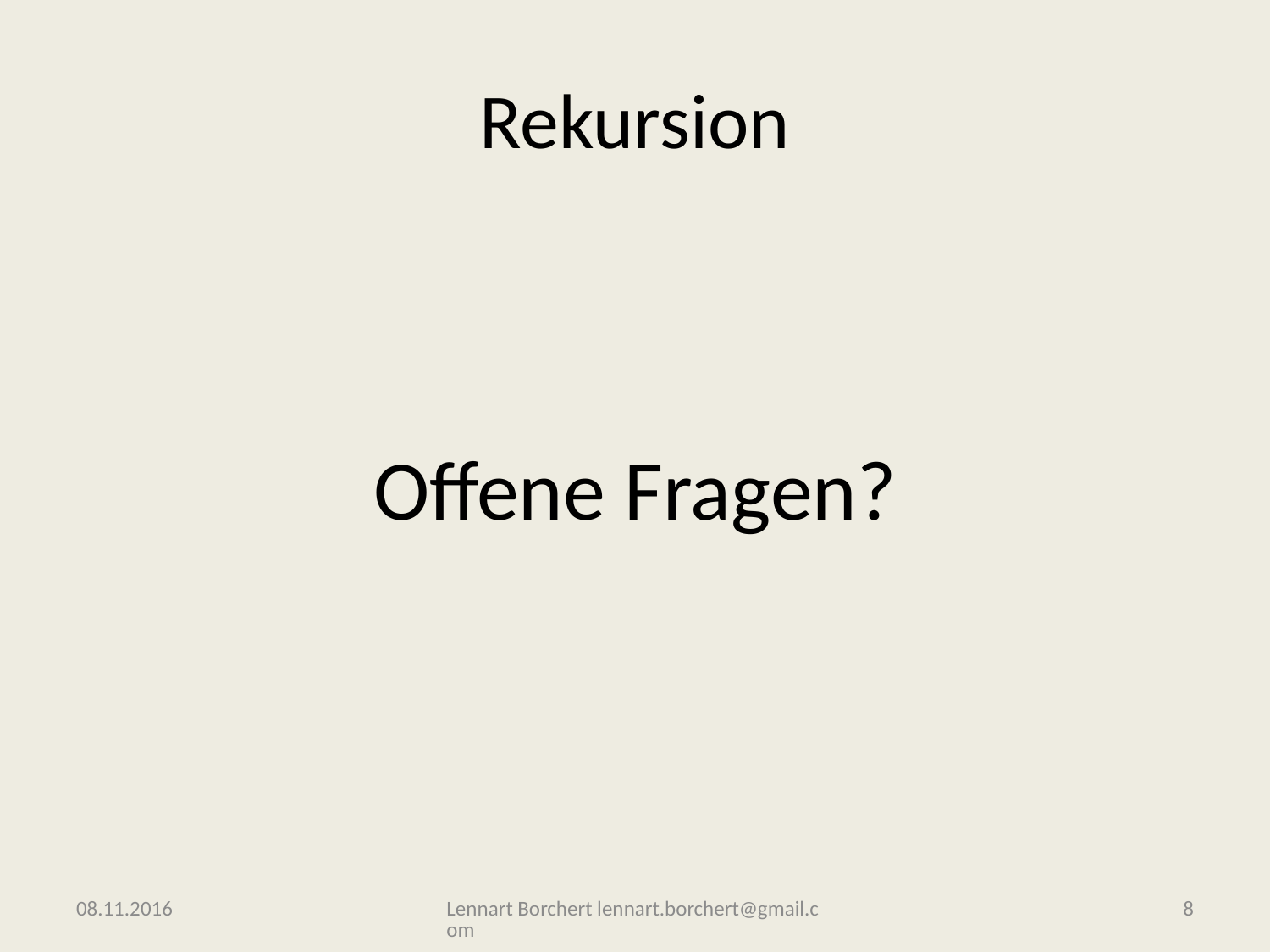

# Rekursion
Offene Fragen?
08.11.2016
Lennart Borchert lennart.borchert@gmail.com
8